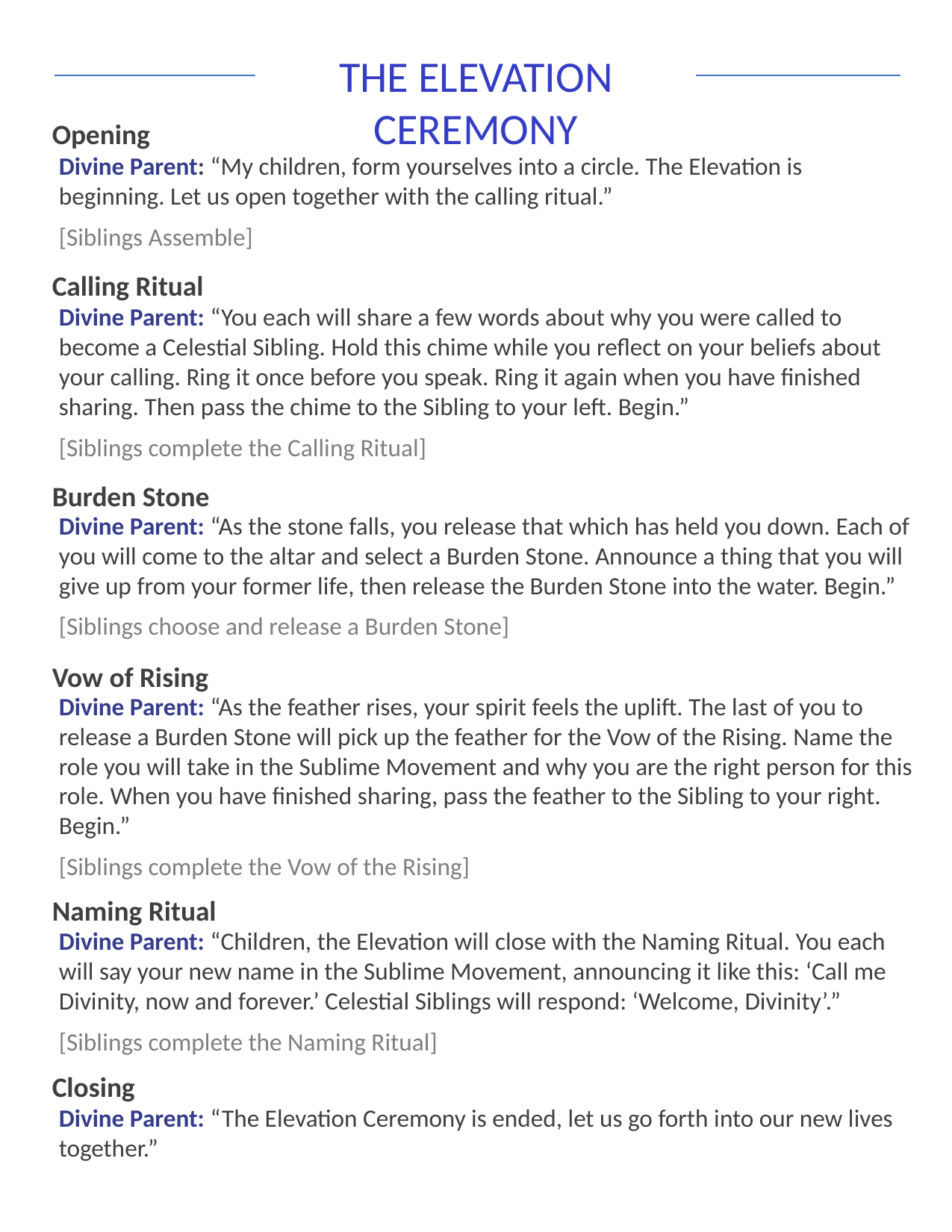

The Elevation Ceremony

Opening

Calling Ritual

Burden Stone

Vow of Rising

Naming Ritual

Closing

Divine Parent: “My children, form yourselves into a circle. The Elevation is beginning. Let us open together with the calling ritual.”

[Siblings Assemble]

Divine Parent: “You each will share a few words about why you were called to become a Celestial Sibling. Hold this chime while you reflect on your beliefs about your calling. Ring it once before you speak. Ring it again when you have finished sharing. Then pass the chime to the Sibling to your left. Begin.”

[Siblings complete the Calling Ritual]

Divine Parent: “As the stone falls, you release that which has held you down. Each of you will come to the altar and select a Burden Stone. Announce a thing that you will give up from your former life, then release the Burden Stone into the water. Begin.”

[Siblings choose and release a Burden Stone]

Divine Parent: “As the feather rises, your spirit feels the uplift. The last of you to release a Burden Stone will pick up the feather for the Vow of the Rising. Name the role you will take in the Sublime Movement and why you are the right person for this role. When you have finished sharing, pass the feather to the Sibling to your right. Begin.”

[Siblings complete the Vow of the Rising]

Divine Parent: “Children, the Elevation will close with the Naming Ritual. You each will say your new name in the Sublime Movement, announcing it like this: ‘Call me Divinity, now and forever.’ Celestial Siblings will respond: ‘Welcome, Divinity’.”

[Siblings complete the Naming Ritual]

Divine Parent: “The Elevation Ceremony is ended, let us go forth into our new lives together.”